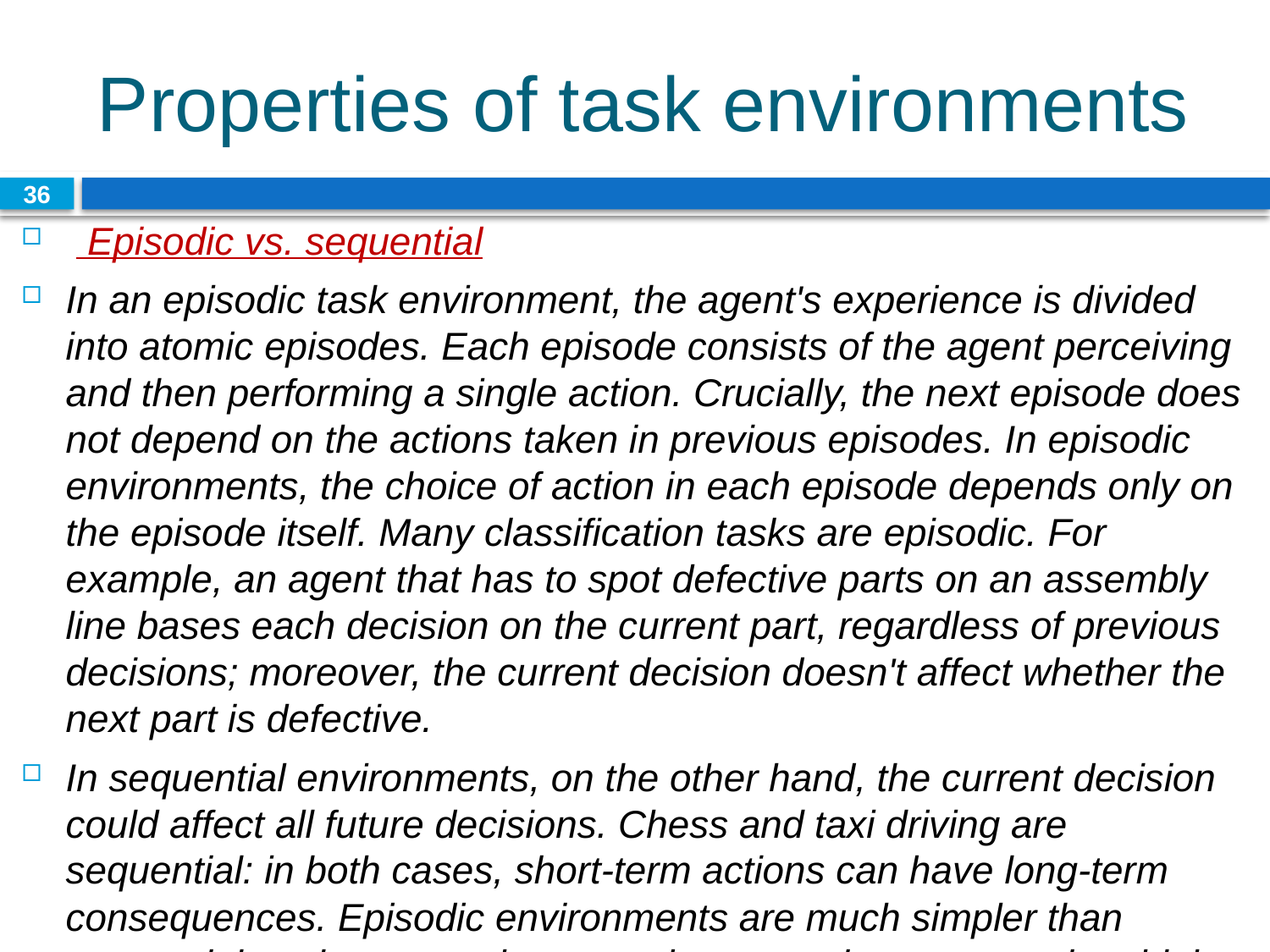

# Properties of task environments
36
  Episodic vs. sequential
In an episodic task environment, the agent's experience is divided into atomic episodes. Each episode consists of the agent perceiving and then performing a single action. Crucially, the next episode does not depend on the actions taken in previous episodes. In episodic environments, the choice of action in each episode depends only on the episode itself. Many classification tasks are episodic. For example, an agent that has to spot defective parts on an assembly line bases each decision on the current part, regardless of previous decisions; moreover, the current decision doesn't affect whether the next part is defective.
In sequential environments, on the other hand, the current decision could affect all future decisions. Chess and taxi driving are sequential: in both cases, short-term actions can have long-term consequences. Episodic environments are much simpler than sequential environments because the agent does not need to think ahead.